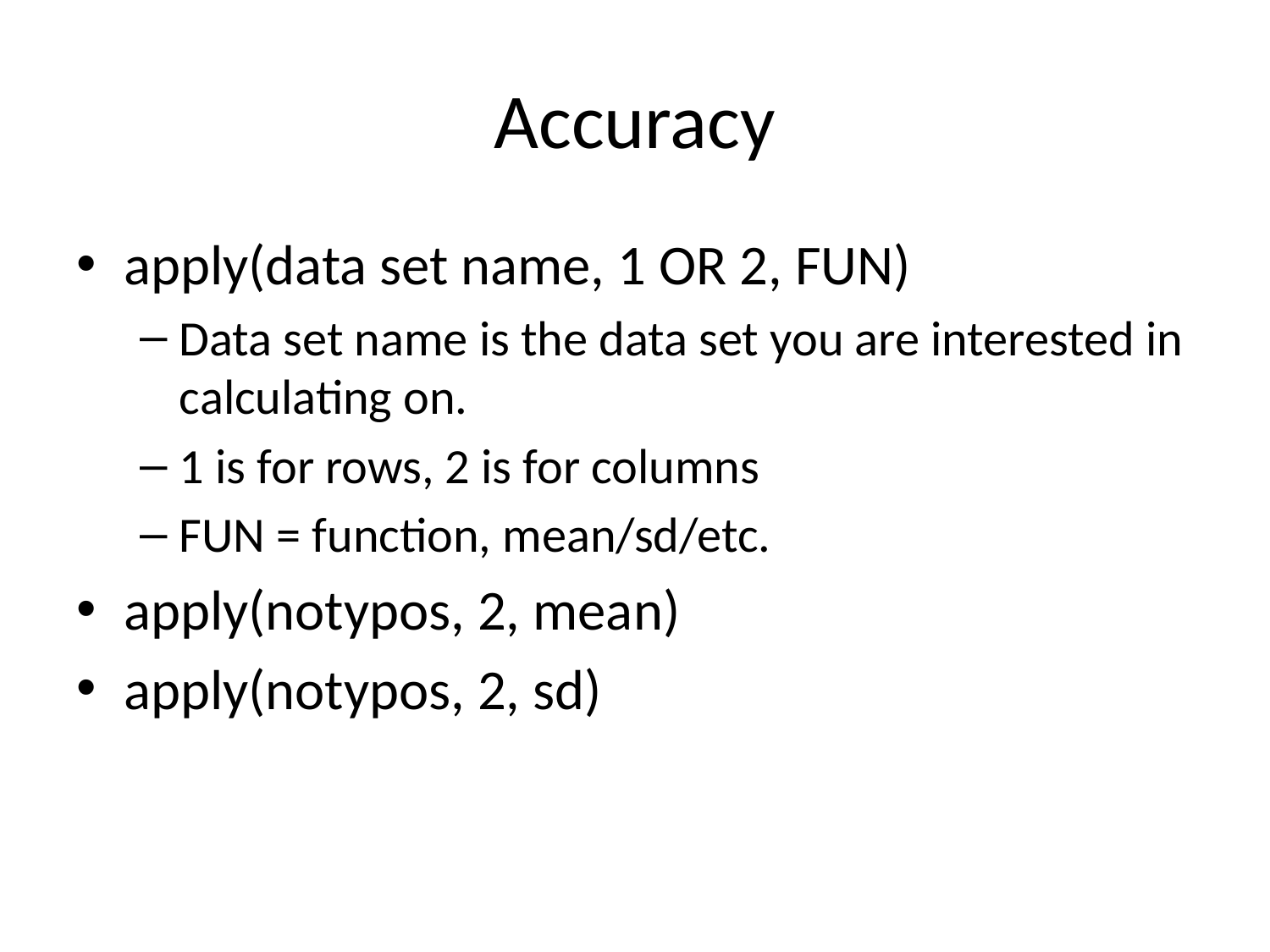

# Accuracy
apply(data set name, 1 OR 2, FUN)
Data set name is the data set you are interested in calculating on.
1 is for rows, 2 is for columns
FUN = function, mean/sd/etc.
apply(notypos, 2, mean)
apply(notypos, 2, sd)